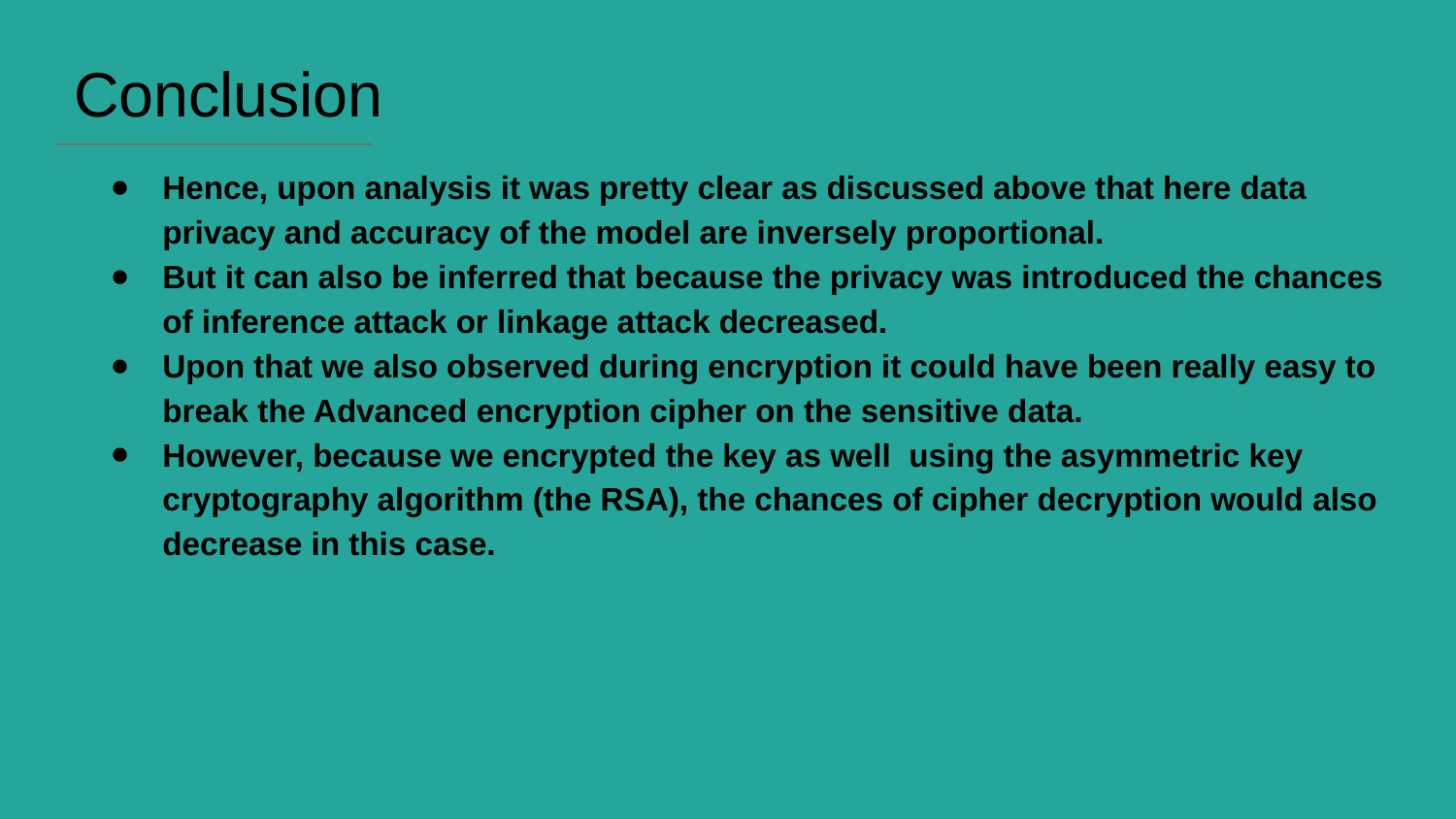

Conclusion
Hence, upon analysis it was pretty clear as discussed above that here data privacy and accuracy of the model are inversely proportional.
But it can also be inferred that because the privacy was introduced the chances of inference attack or linkage attack decreased.
Upon that we also observed during encryption it could have been really easy to break the Advanced encryption cipher on the sensitive data.
However, because we encrypted the key as well  using the asymmetric key cryptography algorithm (the RSA), the chances of cipher decryption would also decrease in this case.